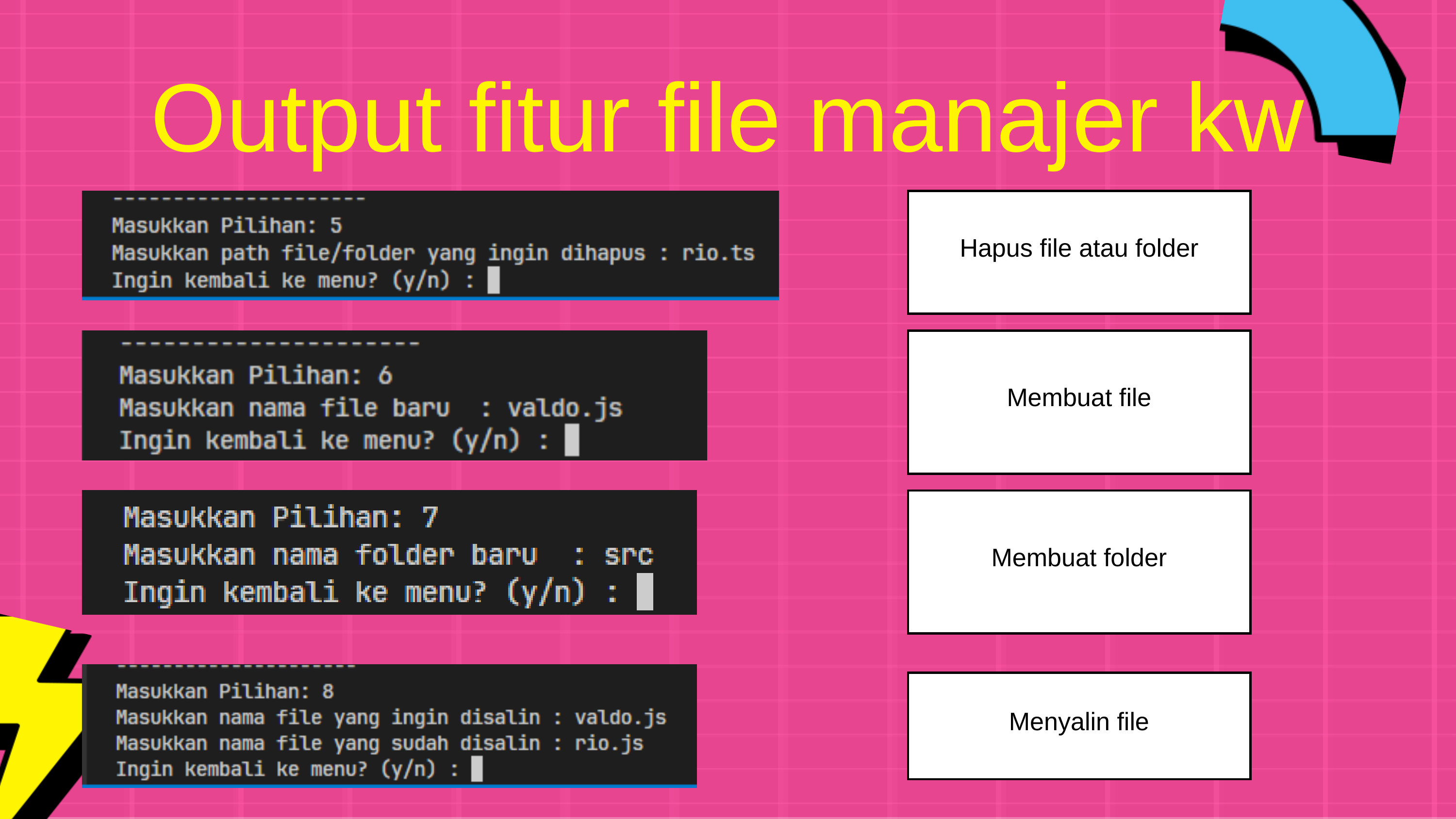

Output fitur file manajer kw

Hapus file atau folder

Membuat file

Membuat folder

Menyalin file